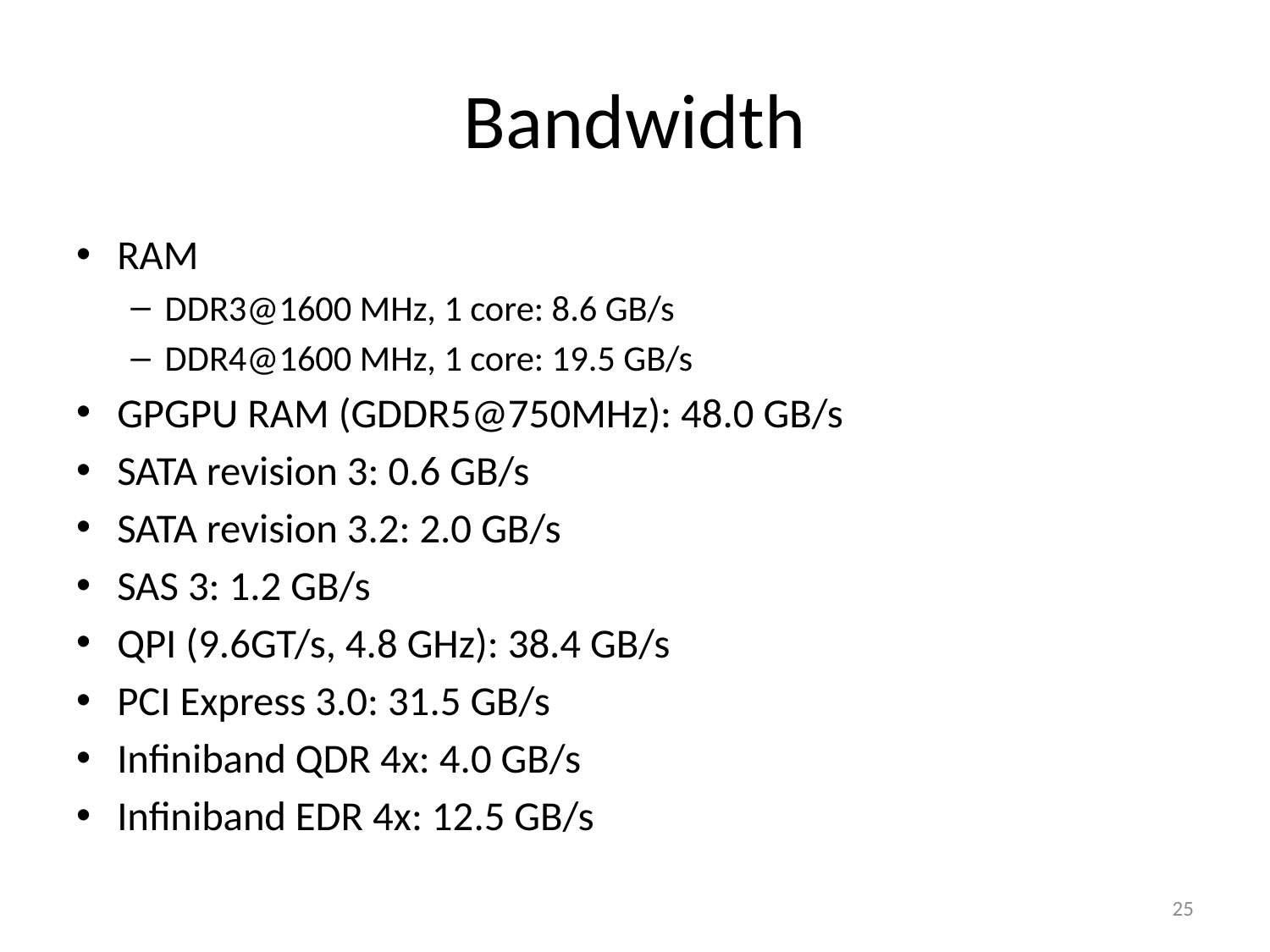

# Bandwidth
RAM
DDR3@1600 MHz, 1 core: 8.6 GB/s
DDR4@1600 MHz, 1 core: 19.5 GB/s
GPGPU RAM (GDDR5@750MHz): 48.0 GB/s
SATA revision 3: 0.6 GB/s
SATA revision 3.2: 2.0 GB/s
SAS 3: 1.2 GB/s
QPI (9.6GT/s, 4.8 GHz): 38.4 GB/s
PCI Express 3.0: 31.5 GB/s
Infiniband QDR 4x: 4.0 GB/s
Infiniband EDR 4x: 12.5 GB/s
25